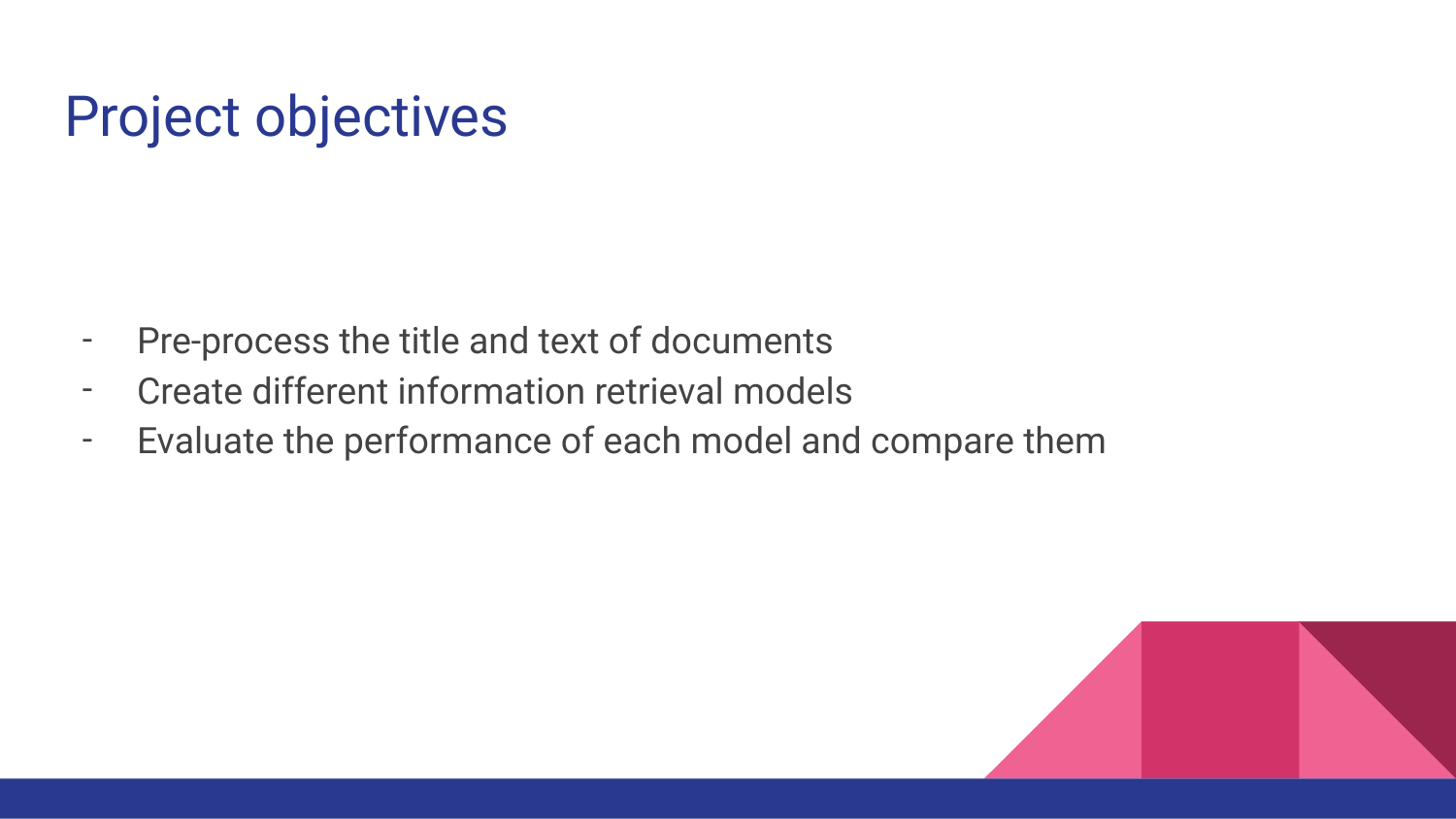

# Project objectives
Pre-process the title and text of documents
Create different information retrieval models
Evaluate the performance of each model and compare them